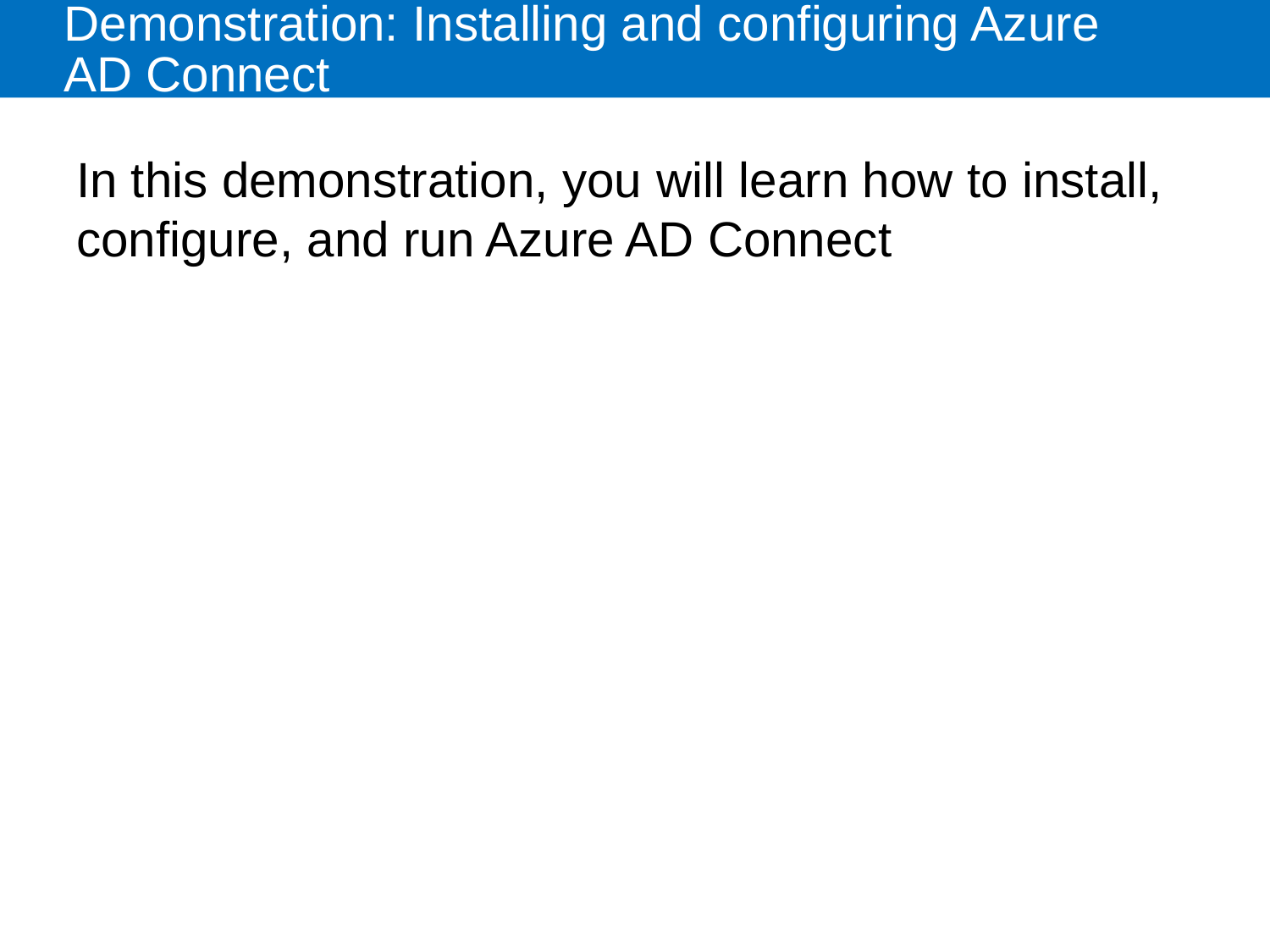

# Demonstration: Installing and configuring Azure AD Connect
In this demonstration, you will learn how to install, configure, and run Azure AD Connect